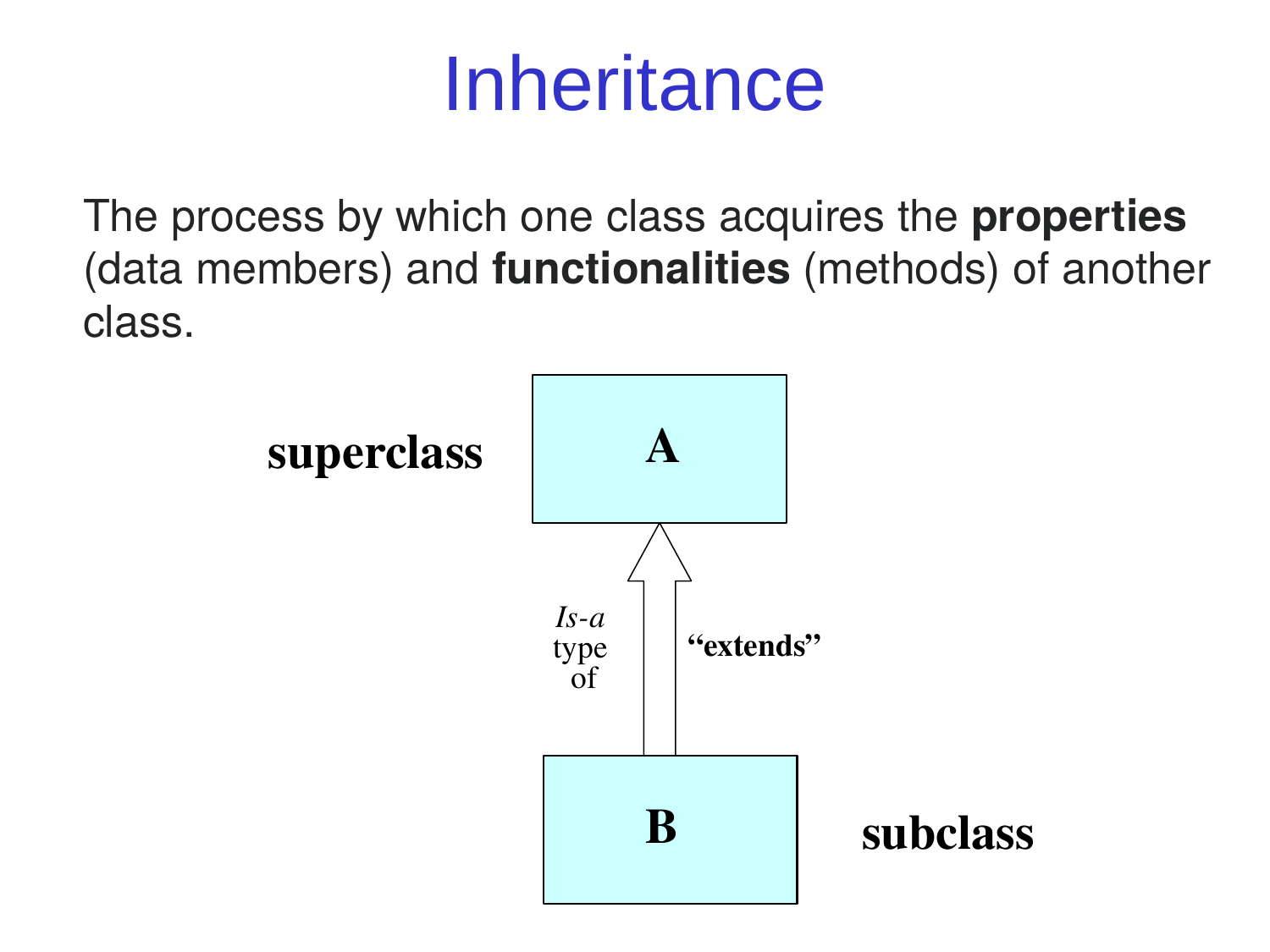

Inheritance
The process by which one class acquires the properties (data members) and functionalities (methods) of another class.

A
superclass

Is-a
type
of
“extends”

B
subclass